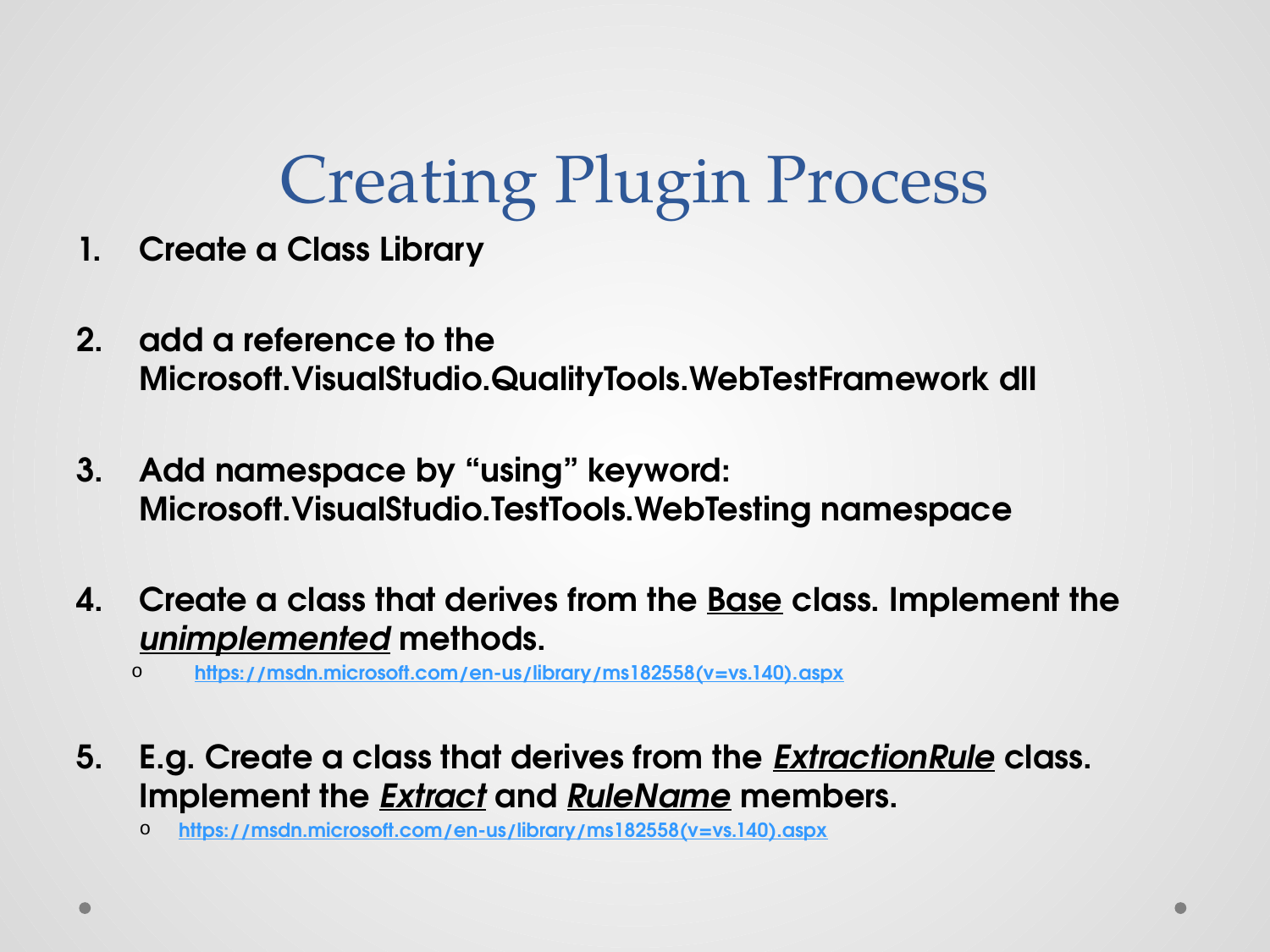

# Creating Plugin Process
Create a Class Library

add a reference to the Microsoft.VisualStudio.QualityTools.WebTestFramework dll

Add namespace by “using” keyword: Microsoft.VisualStudio.TestTools.WebTesting namespace

Create a class that derives from the Base class. Implement the unimplemented methods.
https://msdn.microsoft.com/en-us/library/ms182558(v=vs.140).aspx

E.g. Create a class that derives from the ExtractionRule class. Implement the Extract and RuleName members.
https://msdn.microsoft.com/en-us/library/ms182558(v=vs.140).aspx